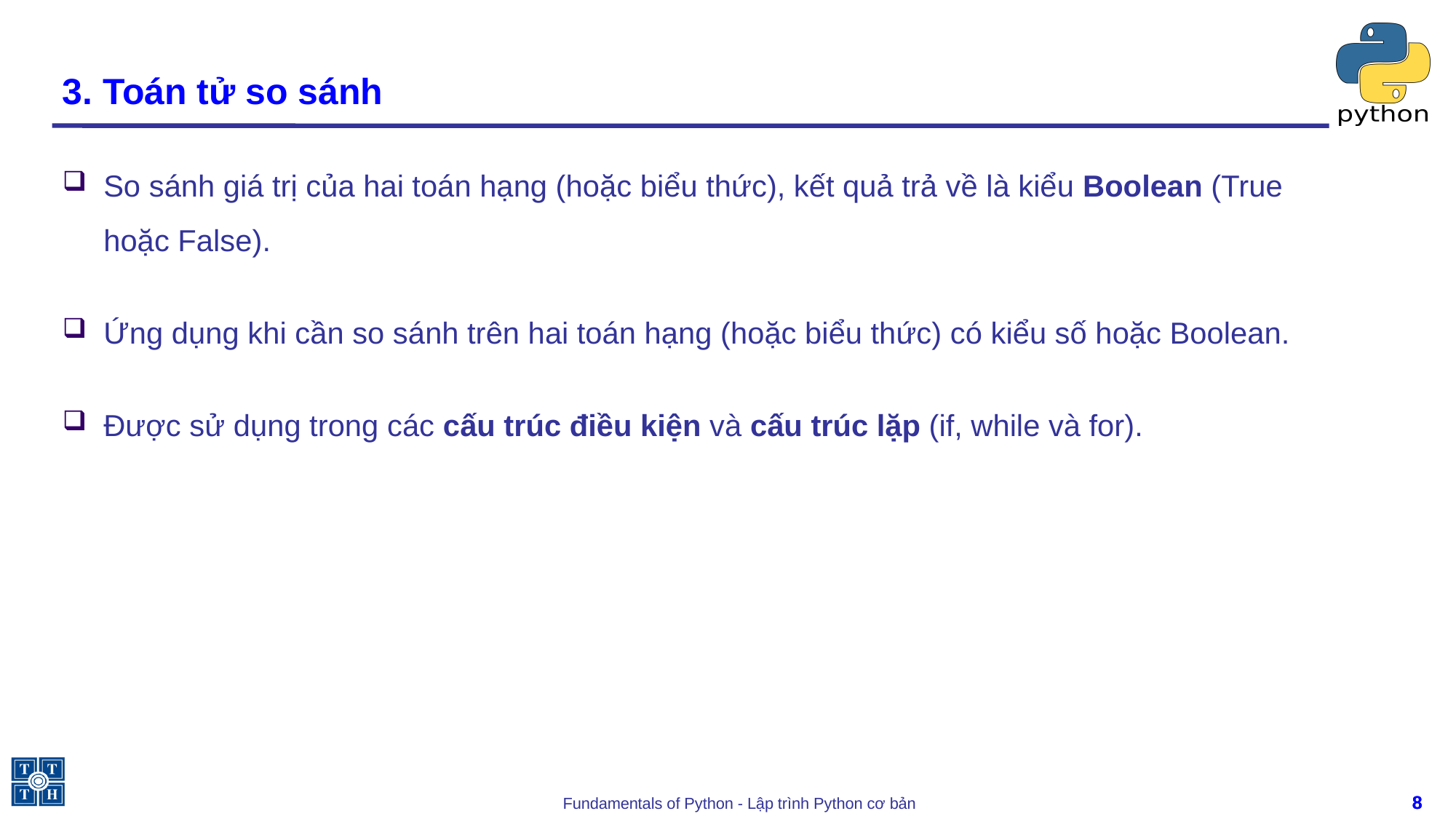

# 3. Toán tử so sánh
So sánh giá trị của hai toán hạng (hoặc biểu thức), kết quả trả về là kiểu Boolean (True hoặc False).
Ứng dụng khi cần so sánh trên hai toán hạng (hoặc biểu thức) có kiểu số hoặc Boolean.
Được sử dụng trong các cấu trúc điều kiện và cấu trúc lặp (if, while và for).